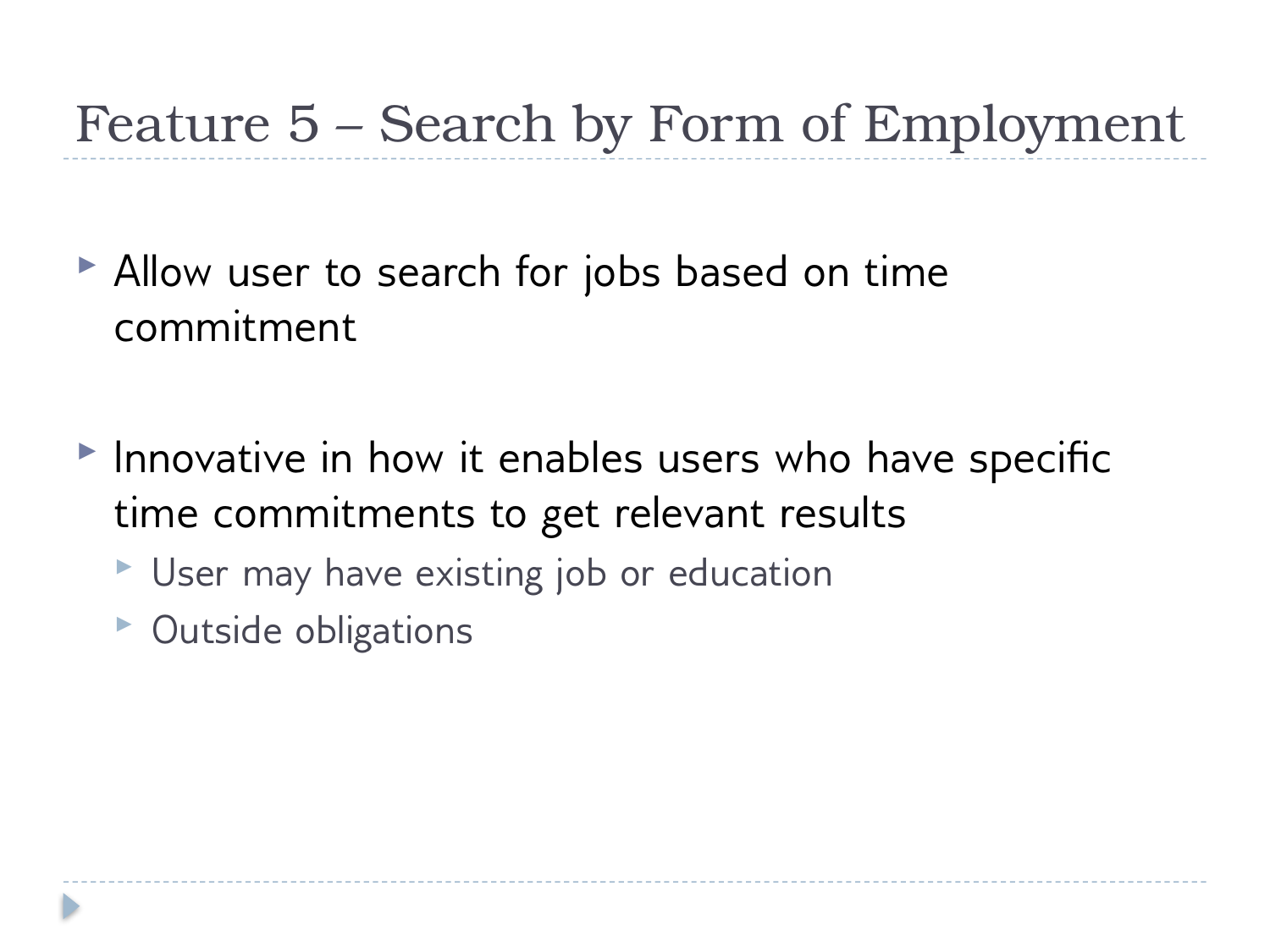

# Feature 5 – Search by Form of Employment

Allow user to search for jobs based on time commitment

Innovative in how it enables users who have specific time commitments to get relevant results
User may have existing job or education
Outside obligations